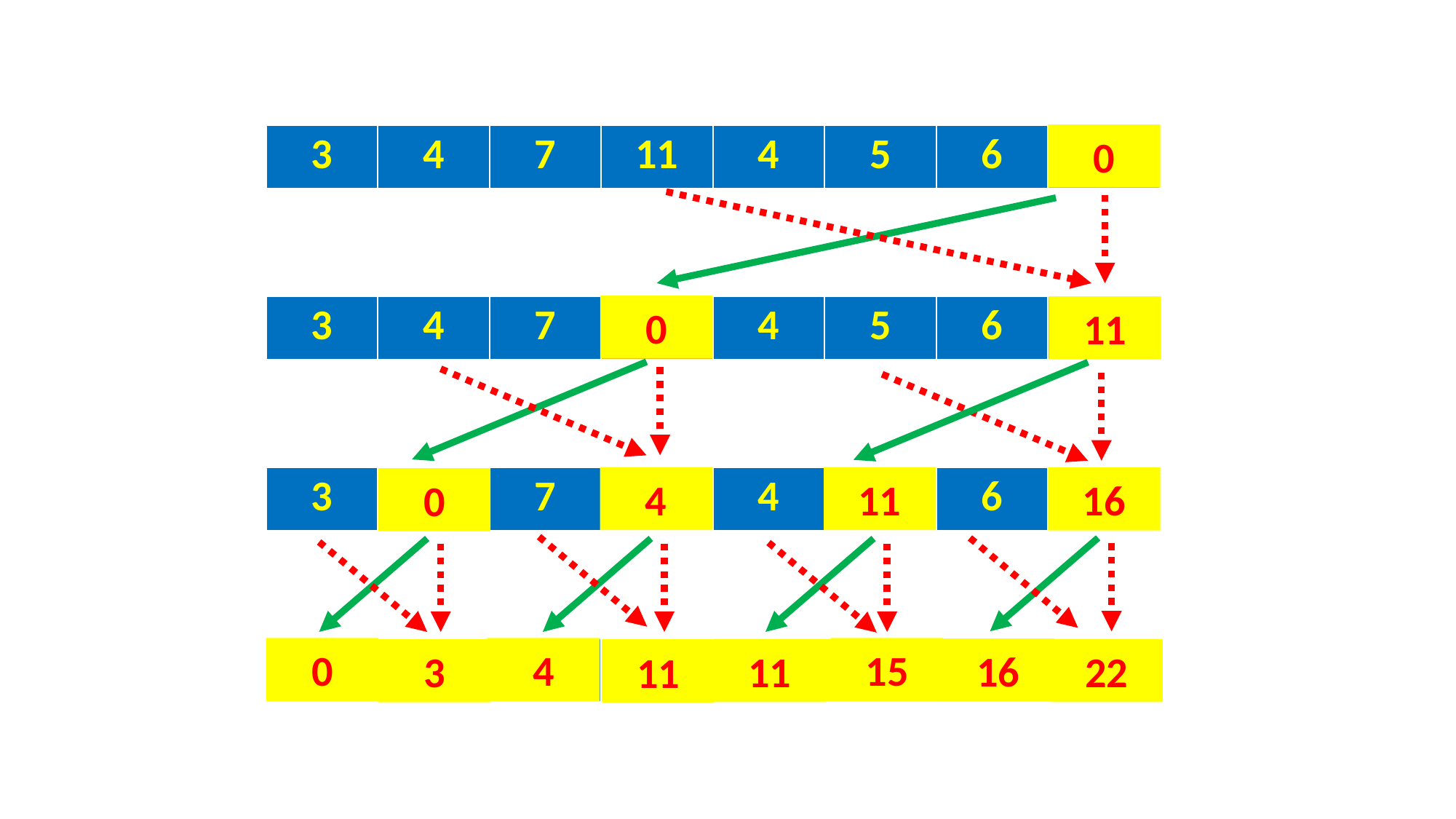

0
| 3 | 4 | 7 | 11 | 4 | 5 | 6 | 25 |
| --- | --- | --- | --- | --- | --- | --- | --- |
0
| 3 | 4 | 7 | 11 | 4 | 5 | 6 | 25 |
| --- | --- | --- | --- | --- | --- | --- | --- |
11
4
11
| 3 | 4 | 7 | 0 | 4 | 5 | 6 | 11 |
| --- | --- | --- | --- | --- | --- | --- | --- |
16
0
0
4
15
| 3 | 0 | 7 | 4 | 4 | 11 | 6 | 16 |
| --- | --- | --- | --- | --- | --- | --- | --- |
16
11
22
3
11